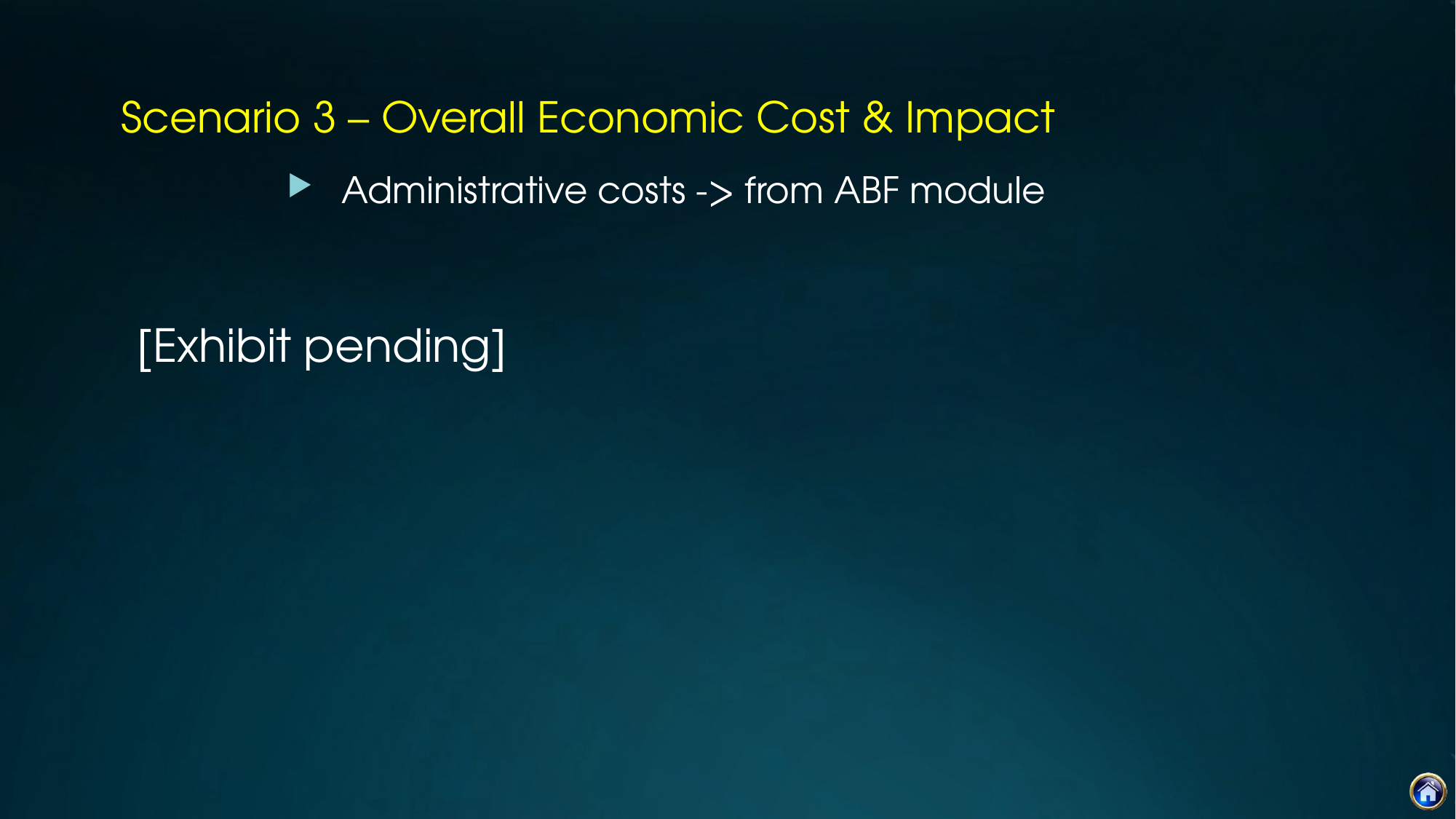

Scenario 3 – Overall Economic Cost & Impact
Administrative costs -> from ABF module

[Exhibit pending]